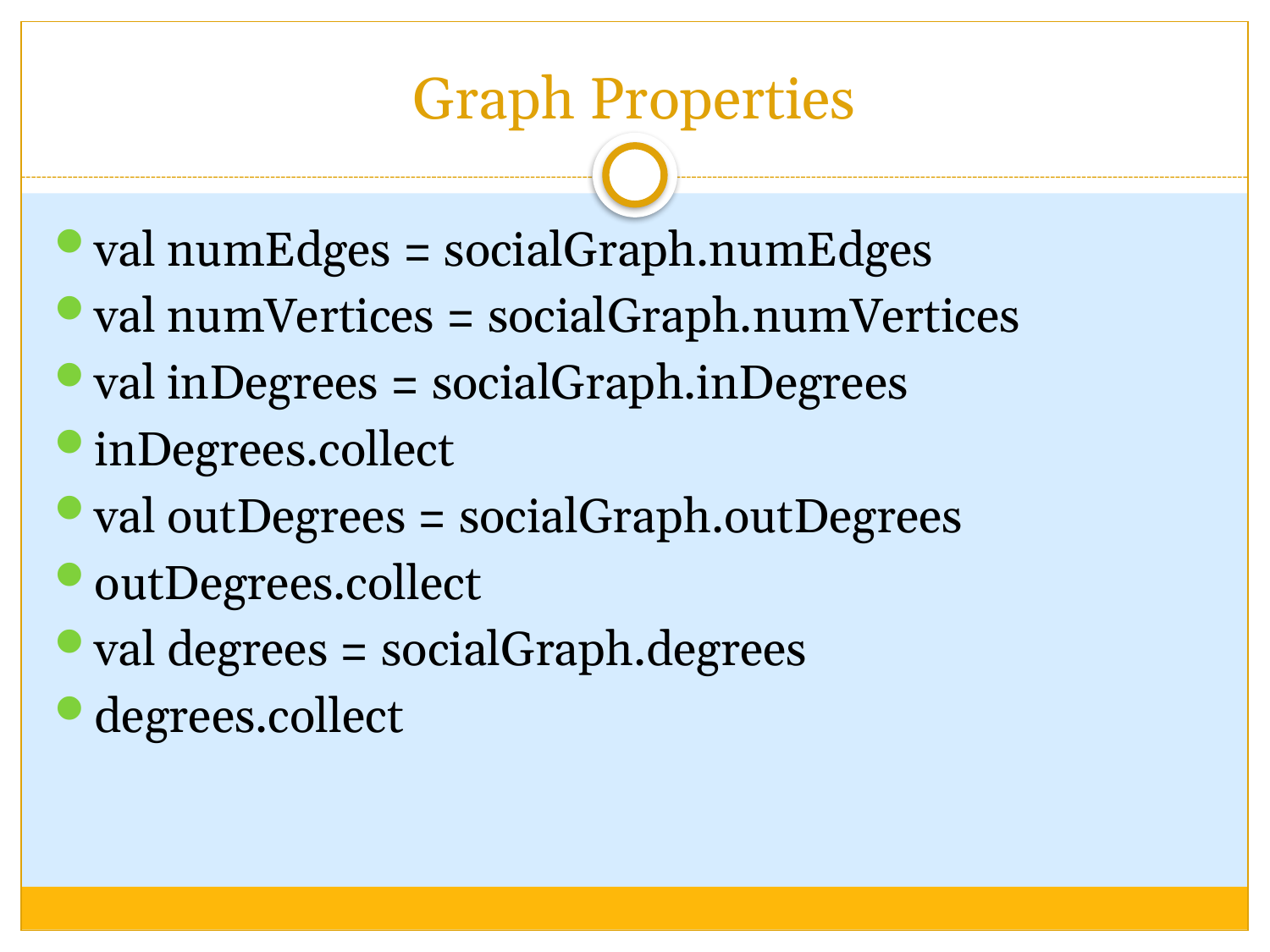

# Graph Properties
val numEdges = socialGraph.numEdges
val numVertices = socialGraph.numVertices
val inDegrees = socialGraph.inDegrees
inDegrees.collect
val outDegrees = socialGraph.outDegrees
outDegrees.collect
val degrees = socialGraph.degrees
degrees.collect